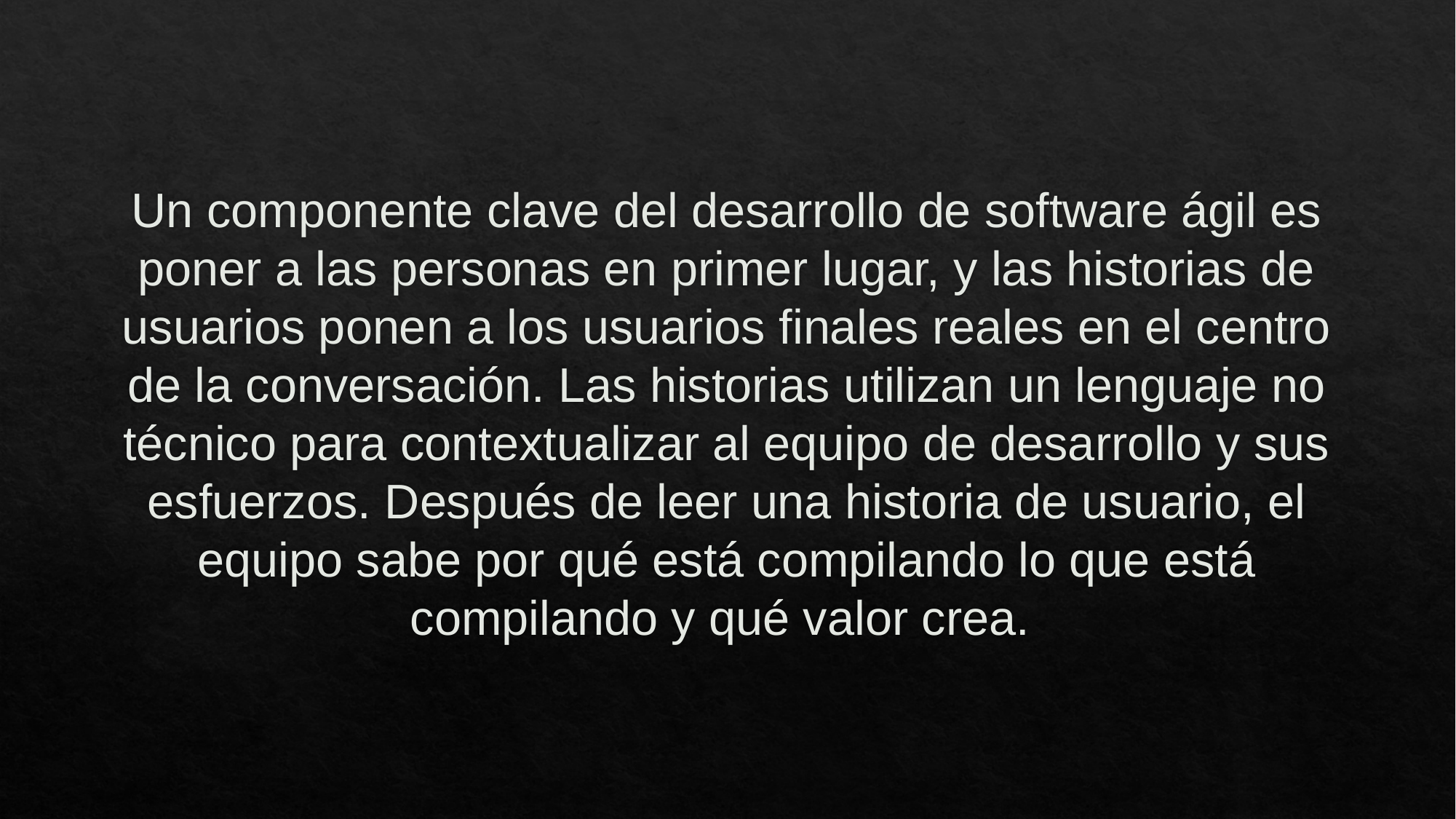

# Un componente clave del desarrollo de software ágil es poner a las personas en primer lugar, y las historias de usuarios ponen a los usuarios finales reales en el centro de la conversación. Las historias utilizan un lenguaje no técnico para contextualizar al equipo de desarrollo y sus esfuerzos. Después de leer una historia de usuario, el equipo sabe por qué está compilando lo que está compilando y qué valor crea.